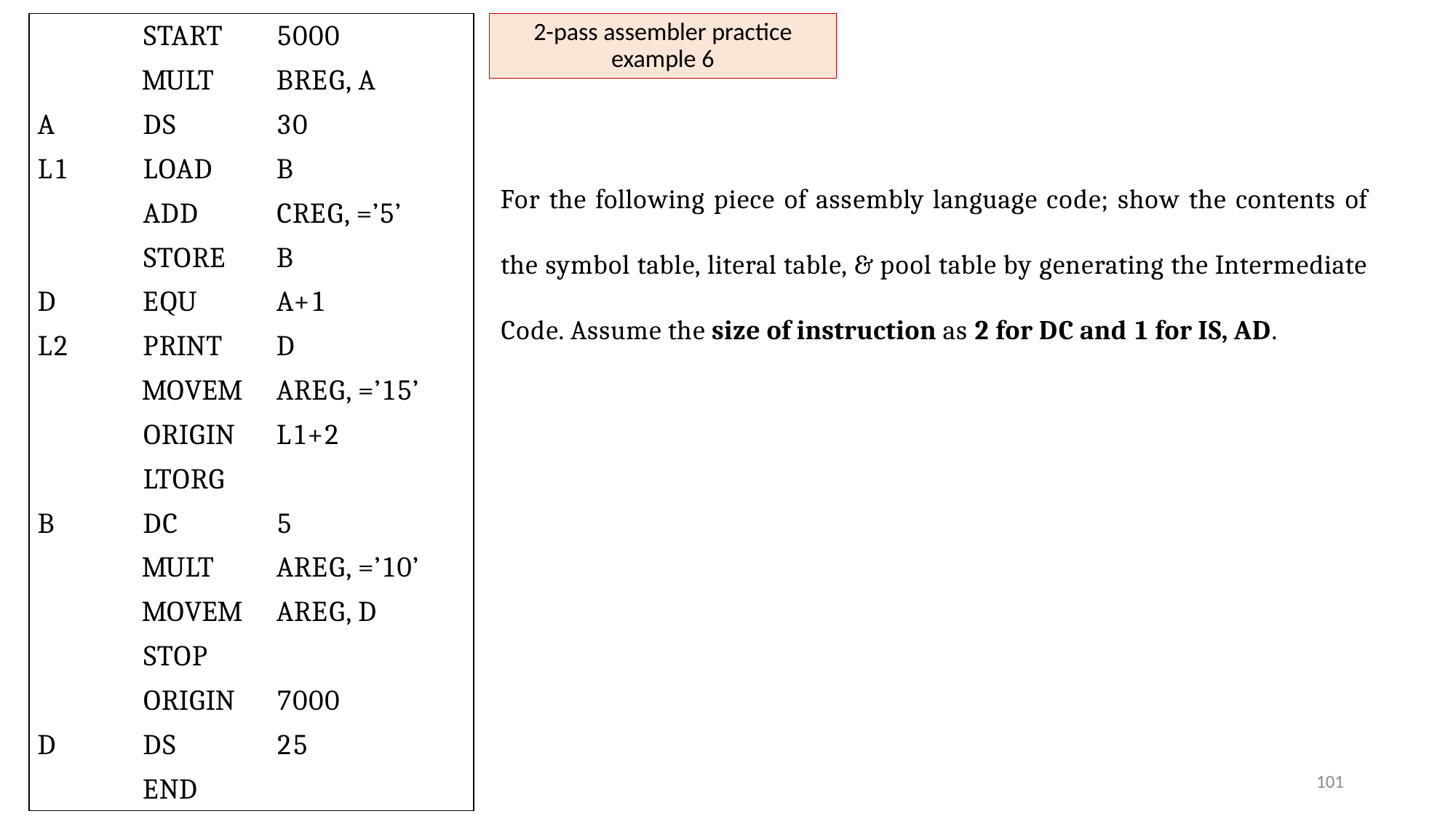

|  | START | 5000 |
| --- | --- | --- |
|  | MULT | BREG, A |
| A | DS | 30 |
| L1 | LOAD | B |
|  | ADD | CREG, =’5’ |
|  | STORE | B |
| D | EQU | A+1 |
| L2 | PRINT | D |
|  | MOVEM | AREG, =’15’ |
|  | ORIGIN | L1+2 |
|  | LTORG |  |
| B | DC | 5 |
|  | MULT | AREG, =’10’ |
|  | MOVEM | AREG, D |
|  | STOP |  |
|  | ORIGIN | 7000 |
| D | DS | 25 |
|  | END |  |
# 2-pass assembler practice example 6
For the following piece of assembly language code; show the contents of the symbol table, literal table, & pool table by generating the Intermediate Code. Assume the size of instruction as 2 for DC and 1 for IS, AD.
101